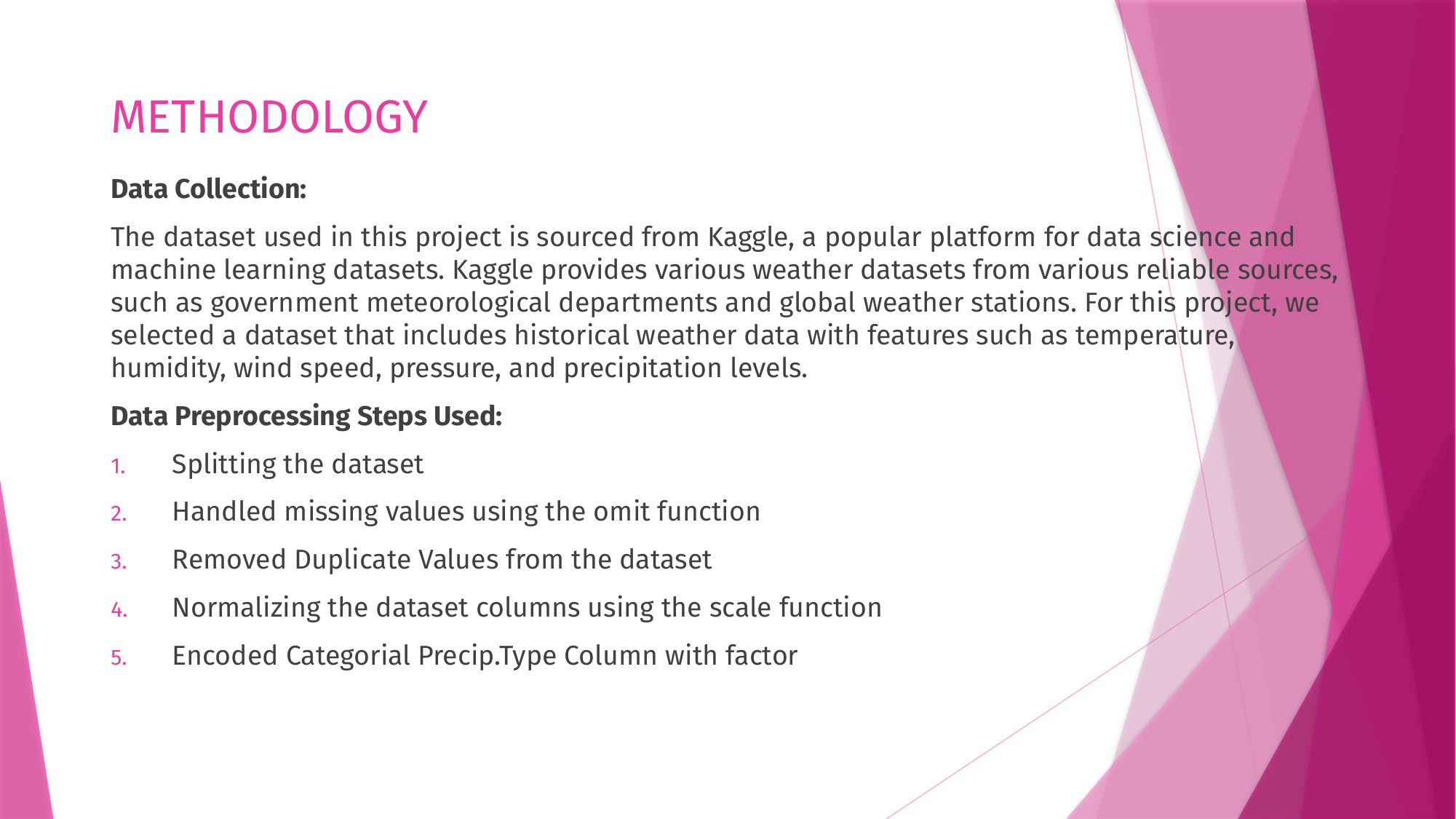

# METHODOLOGY
Data Collection:
The dataset used in this project is sourced from Kaggle, a popular platform for data science and machine learning datasets. Kaggle provides various weather datasets from various reliable sources, such as government meteorological departments and global weather stations. For this project, we selected a dataset that includes historical weather data with features such as temperature, humidity, wind speed, pressure, and precipitation levels.
Data Preprocessing Steps Used:
Splitting the dataset
Handled missing values using the omit function
Removed Duplicate Values from the dataset
Normalizing the dataset columns using the scale function
Encoded Categorial Precip.Type Column with factor